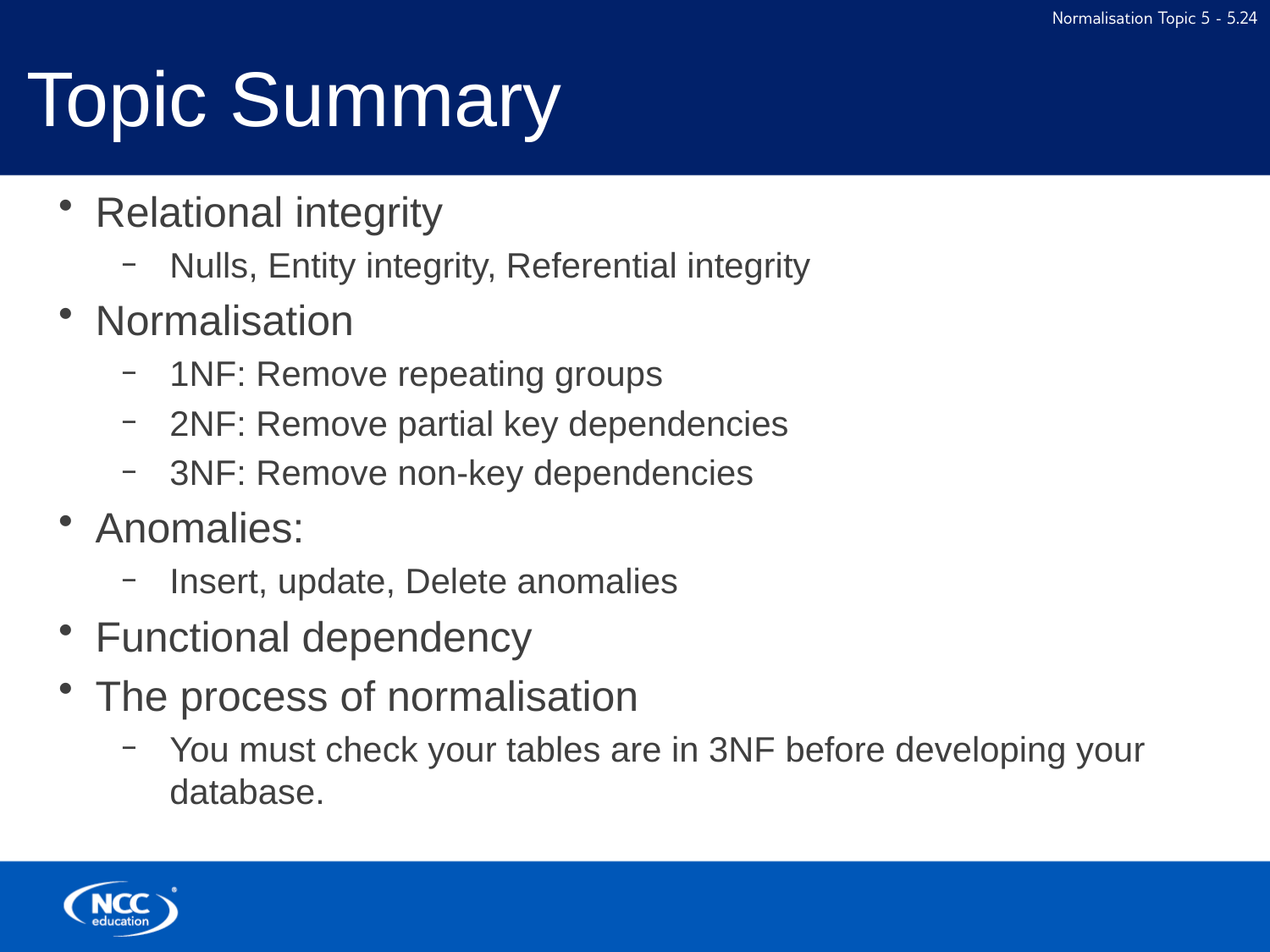

# Topic Summary
Relational integrity
Nulls, Entity integrity, Referential integrity
Normalisation
1NF: Remove repeating groups
2NF: Remove partial key dependencies
3NF: Remove non-key dependencies
Anomalies:
Insert, update, Delete anomalies
Functional dependency
The process of normalisation
You must check your tables are in 3NF before developing your database.